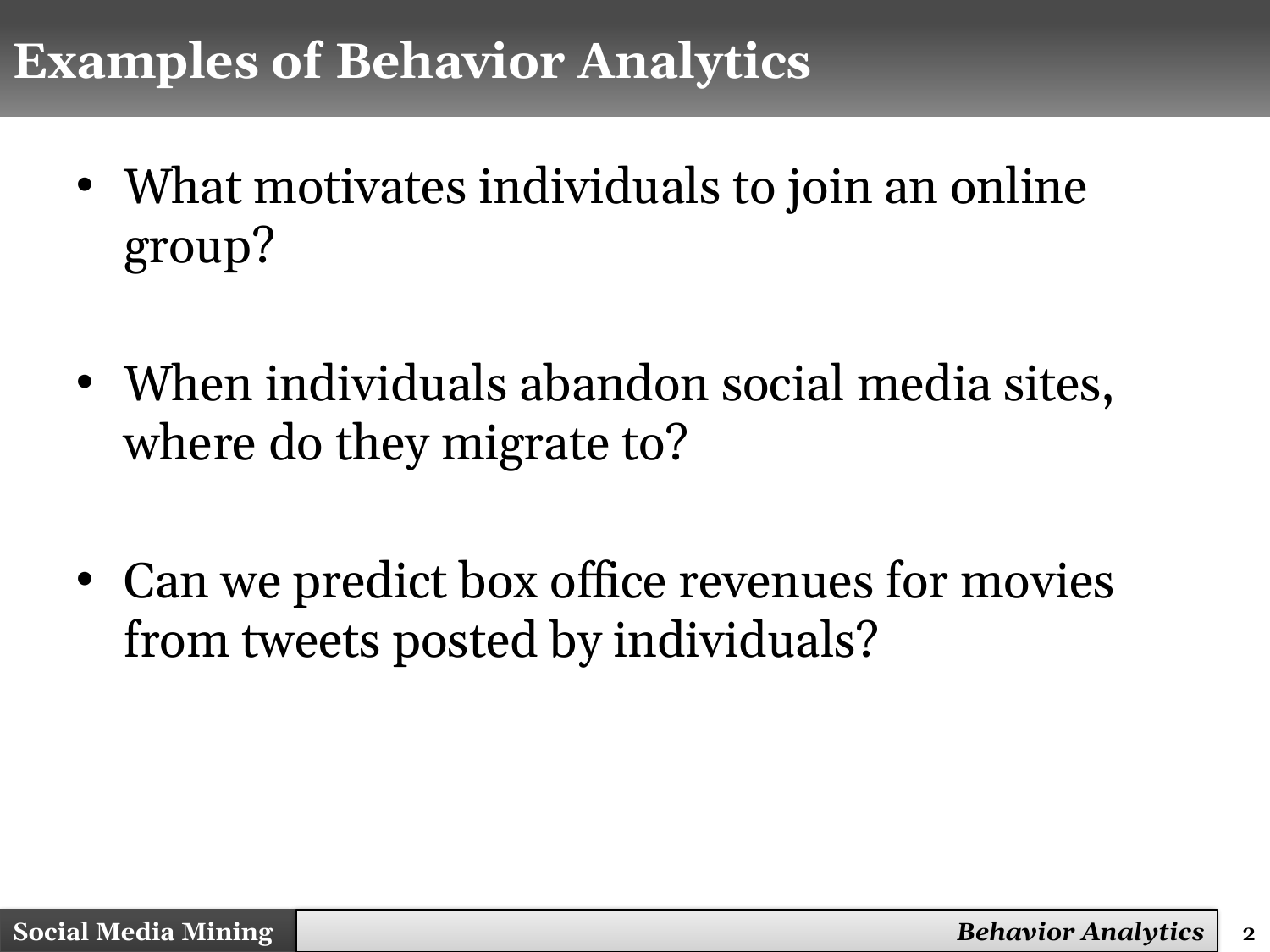

# Examples of Behavior Analytics
What motivates individuals to join an online group?

When individuals abandon social media sites, where do they migrate to?

Can we predict box office revenues for movies from tweets posted by individuals?